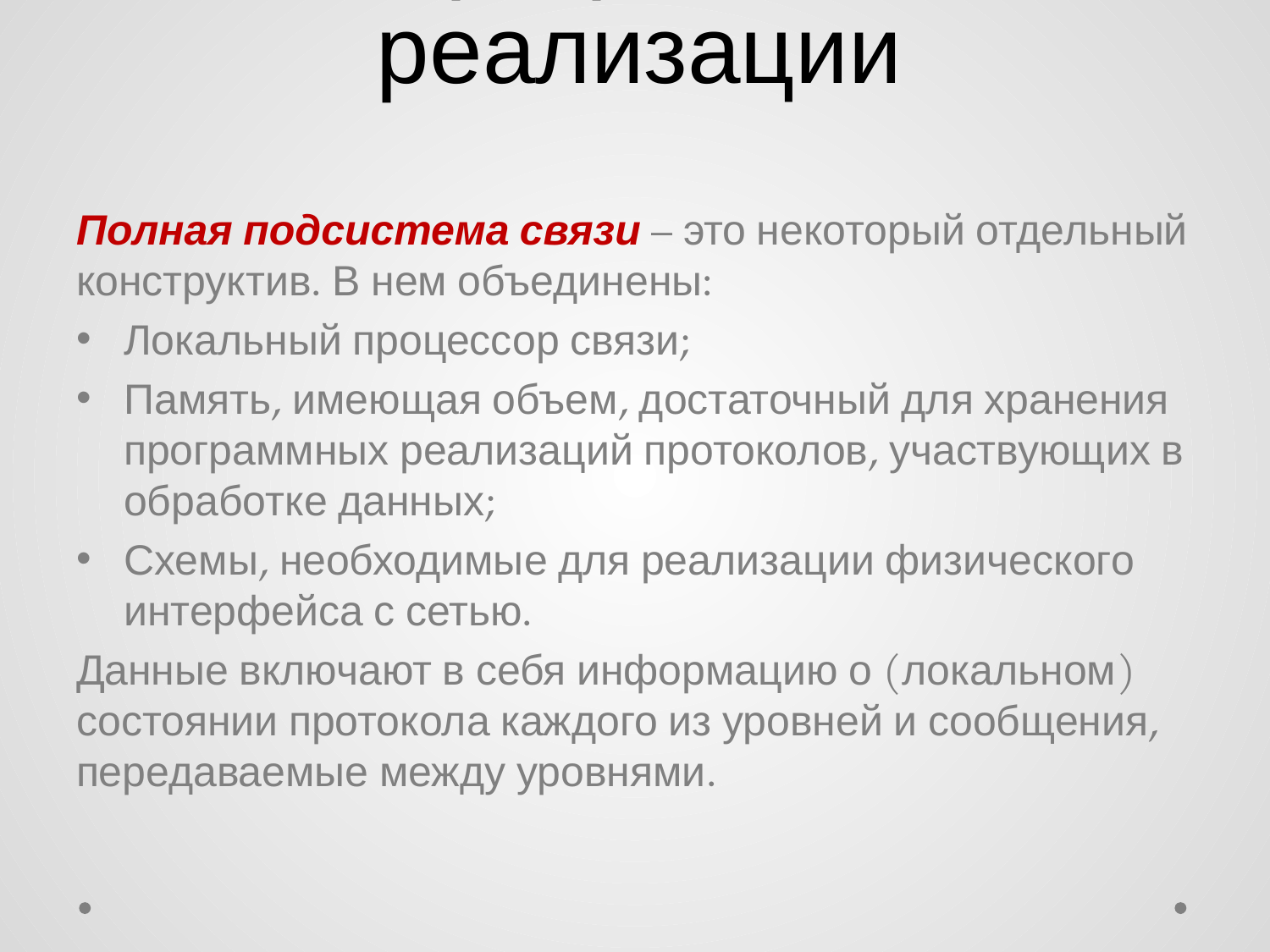

# О программной реализации
Полная подсистема связи – это некоторый отдельный конструктив. В нем объединены:
Локальный процессор связи;
Память, имеющая объем, достаточный для хранения программных реализаций протоколов, участвующих в обработке данных;
Схемы, необходимые для реализации физического интерфейса с сетью.
Данные включают в себя информацию о (локальном) состоянии протокола каждого из уровней и сообщения, передаваемые между уровнями.